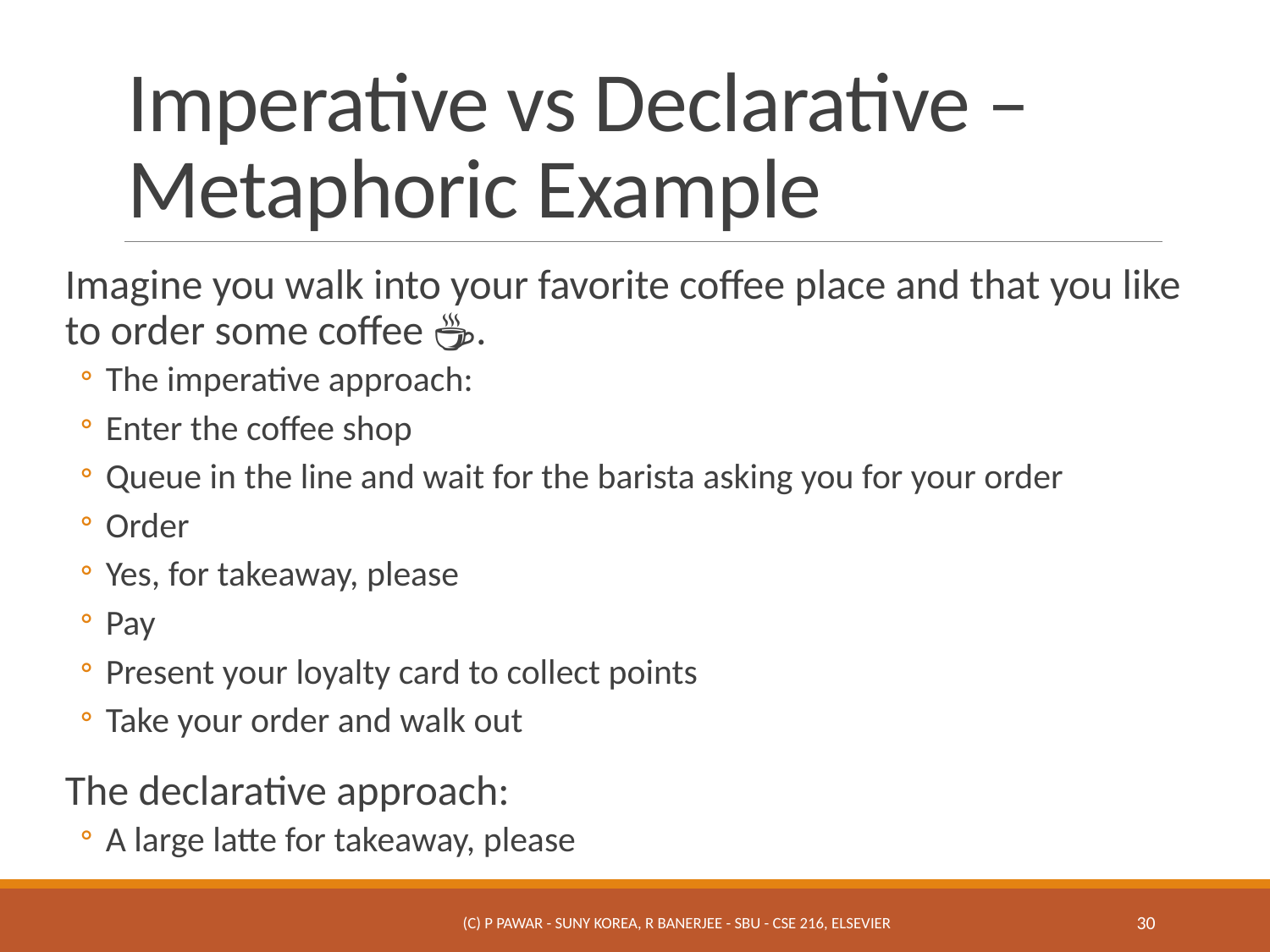

# Imperative vs Declarative – Metaphoric Example
Imagine you walk into your favorite coffee place and that you like to order some coffee ☕.
The imperative approach:
Enter the coffee shop
Queue in the line and wait for the barista asking you for your order
Order
Yes, for takeaway, please
Pay
Present your loyalty card to collect points
Take your order and walk out
The declarative approach:
A large latte for takeaway, please
(c) P Pawar - SUNY Korea, R Banerjee - SBU - CSE 216, Elsevier
30